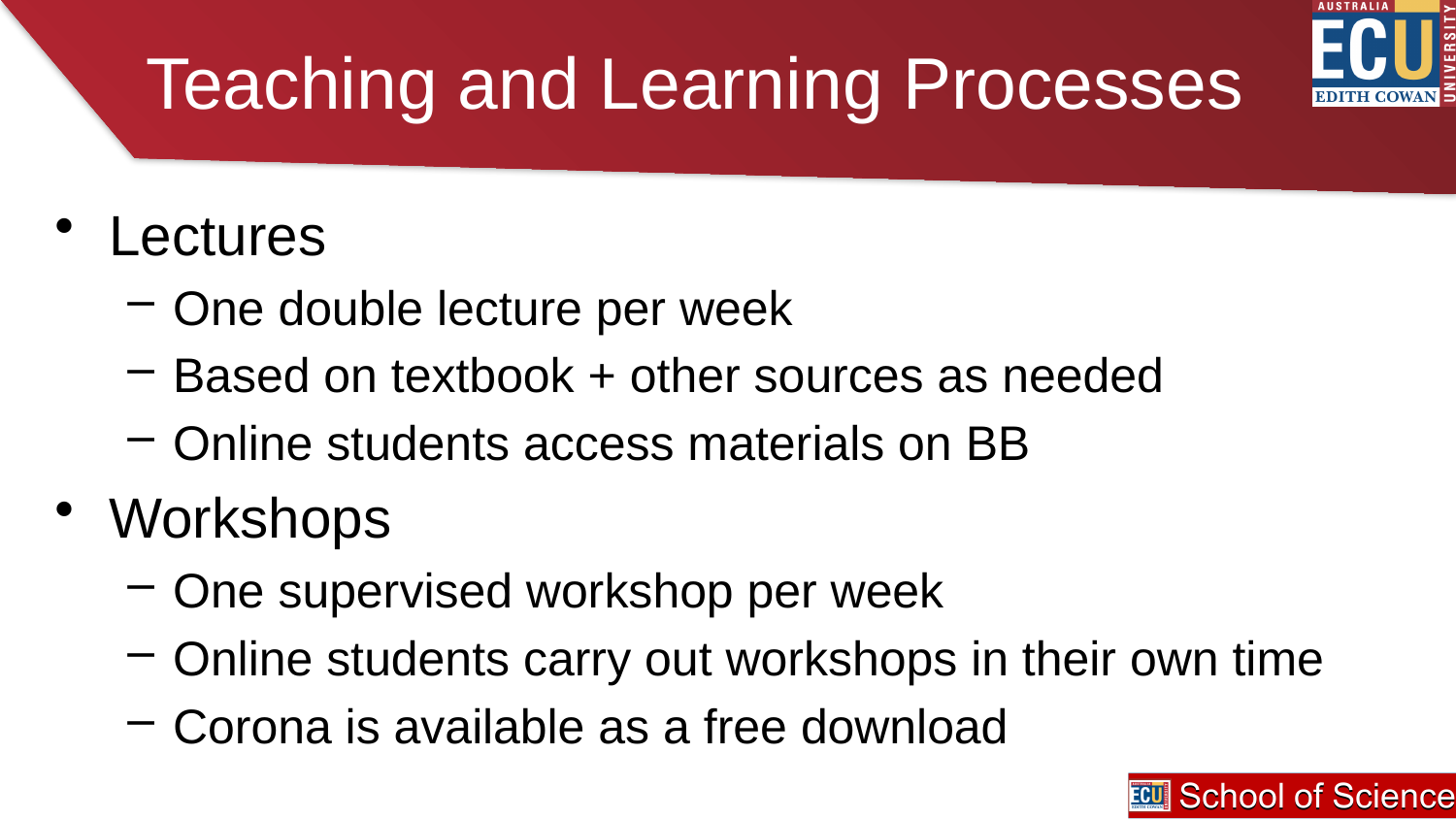

# Teaching and Learning Processes
Lectures
One double lecture per week
Based on textbook + other sources as needed
Online students access materials on BB
Workshops
One supervised workshop per week
Online students carry out workshops in their own time
Corona is available as a free download